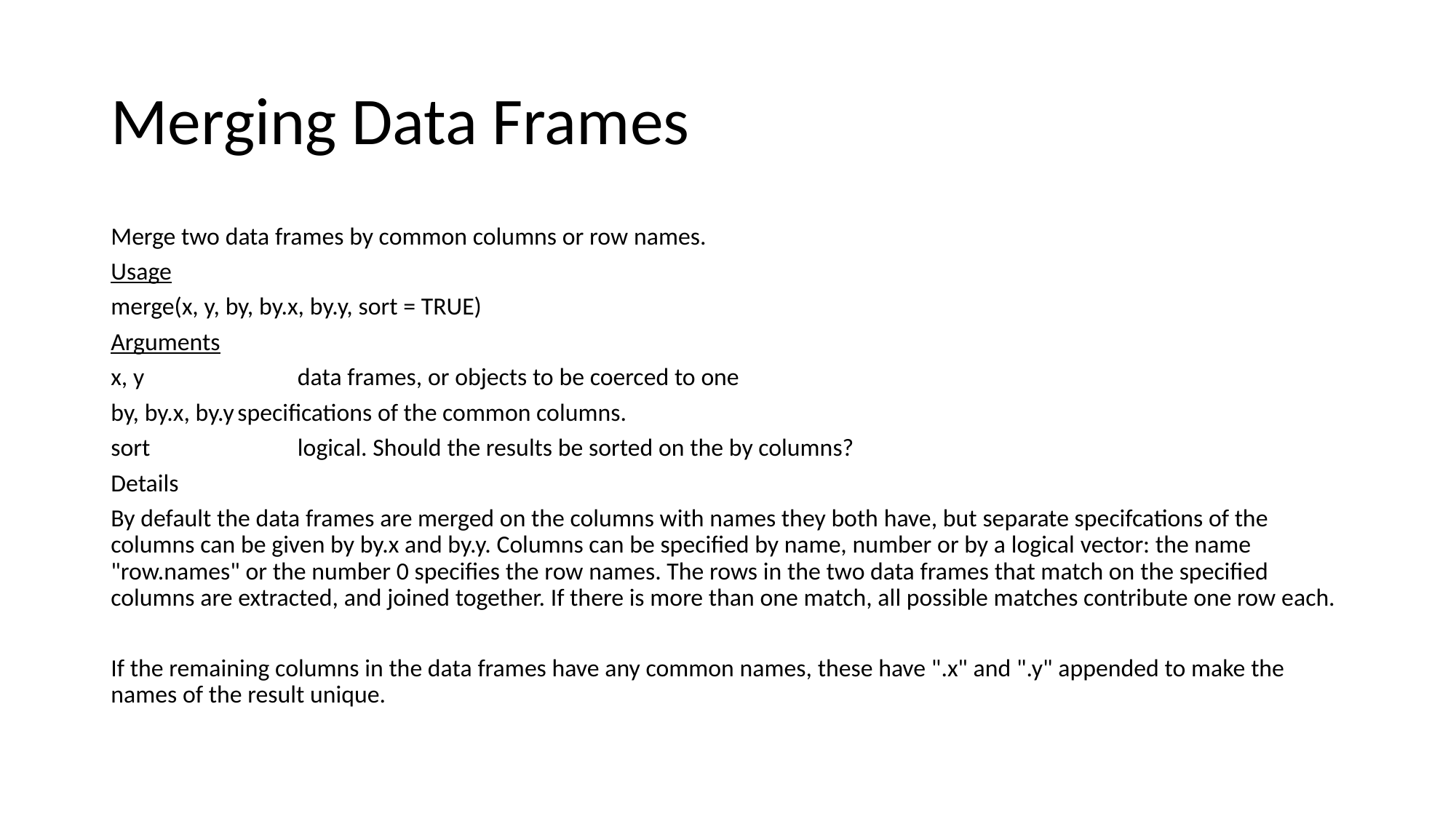

# Merging Data Frames
Merge two data frames by common columns or row names.
Usage
merge(x, y, by, by.x, by.y, sort = TRUE)
Arguments
x, y	                      data frames, or objects to be coerced to one
by, by.x, by.y	specifications of the common columns.
sort	                      logical. Should the results be sorted on the by columns?
Details
By default the data frames are merged on the columns with names they both have, but separate specifcations of the columns can be given by by.x and by.y. Columns can be specified by name, number or by a logical vector: the name "row.names" or the number 0 specifies the row names. The rows in the two data frames that match on the specified columns are extracted, and joined together. If there is more than one match, all possible matches contribute one row each.

If the remaining columns in the data frames have any common names, these have ".x" and ".y" appended to make the names of the result unique.